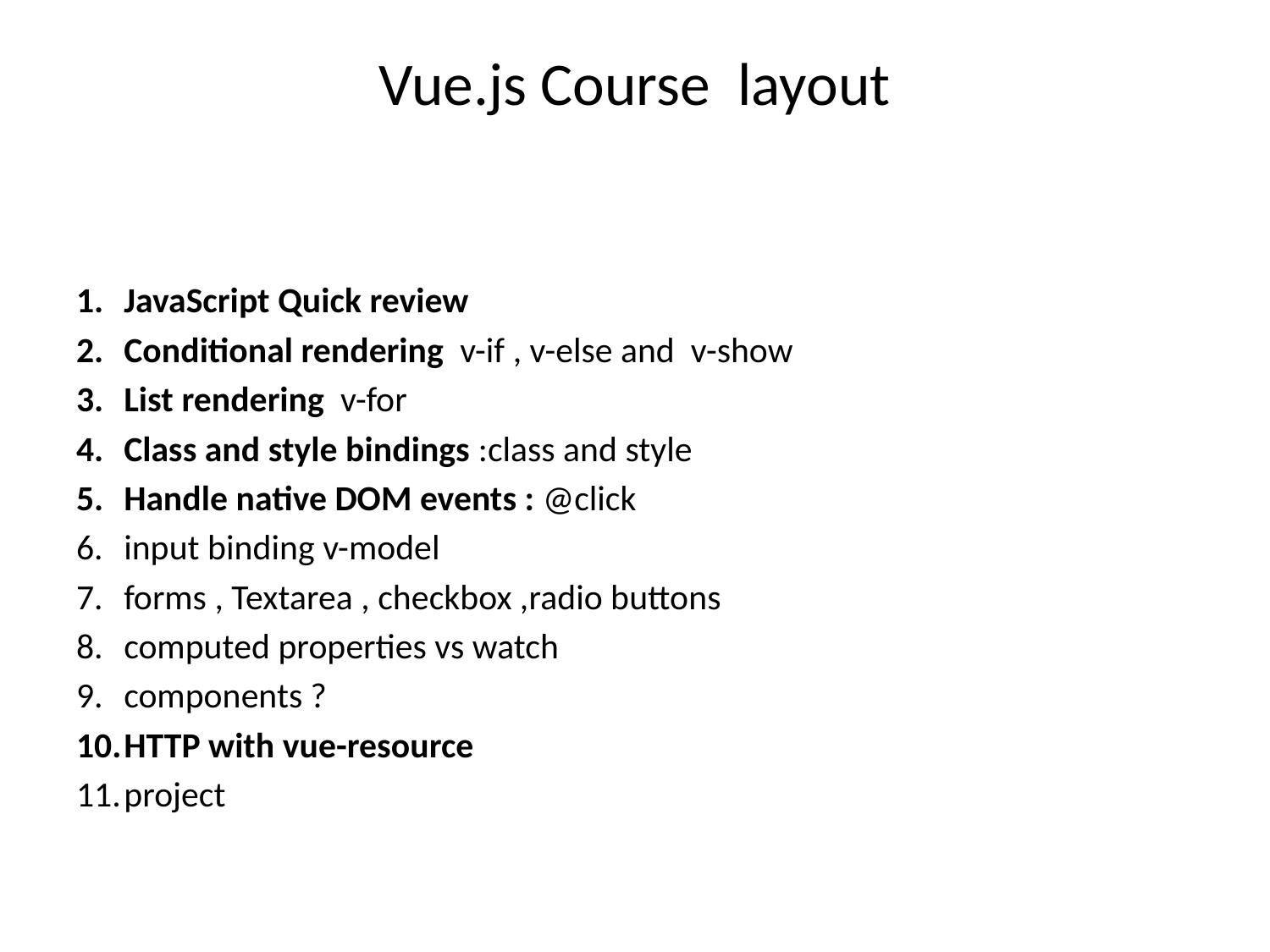

# Vue.js Course  layout

JavaScript Quick review
Conditional rendering  v-if , v-else and  v-show
List rendering  v-for
Class and style bindings :class and style
Handle native DOM events : @click
input binding v-model
forms , Textarea , checkbox ,radio buttons
computed properties vs watch
components ?
HTTP with vue-resource
project